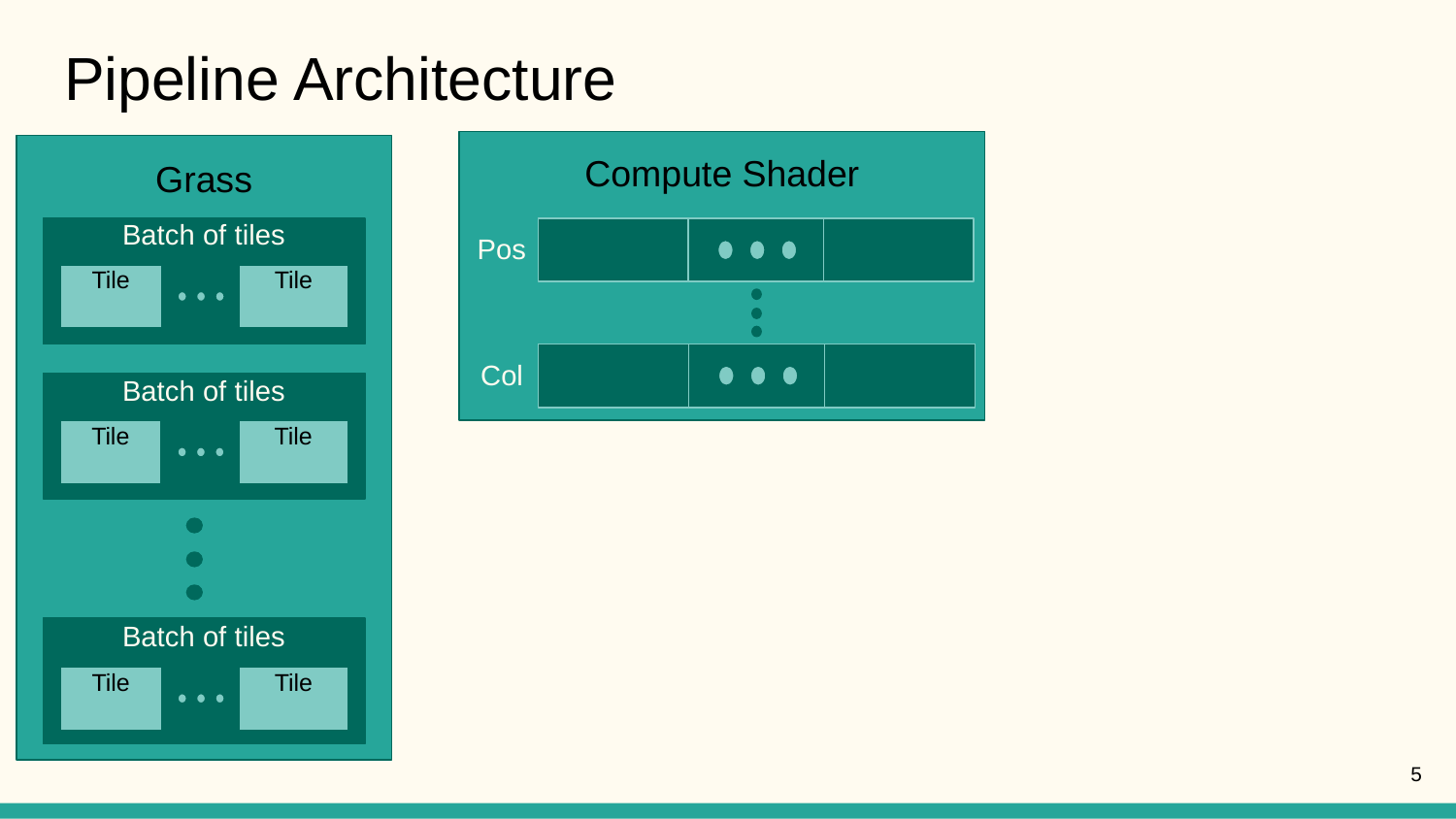

# Pipeline Architecture

Compute Shader
Grass
Batch of tiles

Pos

Tile

Tile

Col

Batch of tiles

Tile

Tile

Batch of tiles

Tile

Tile

5